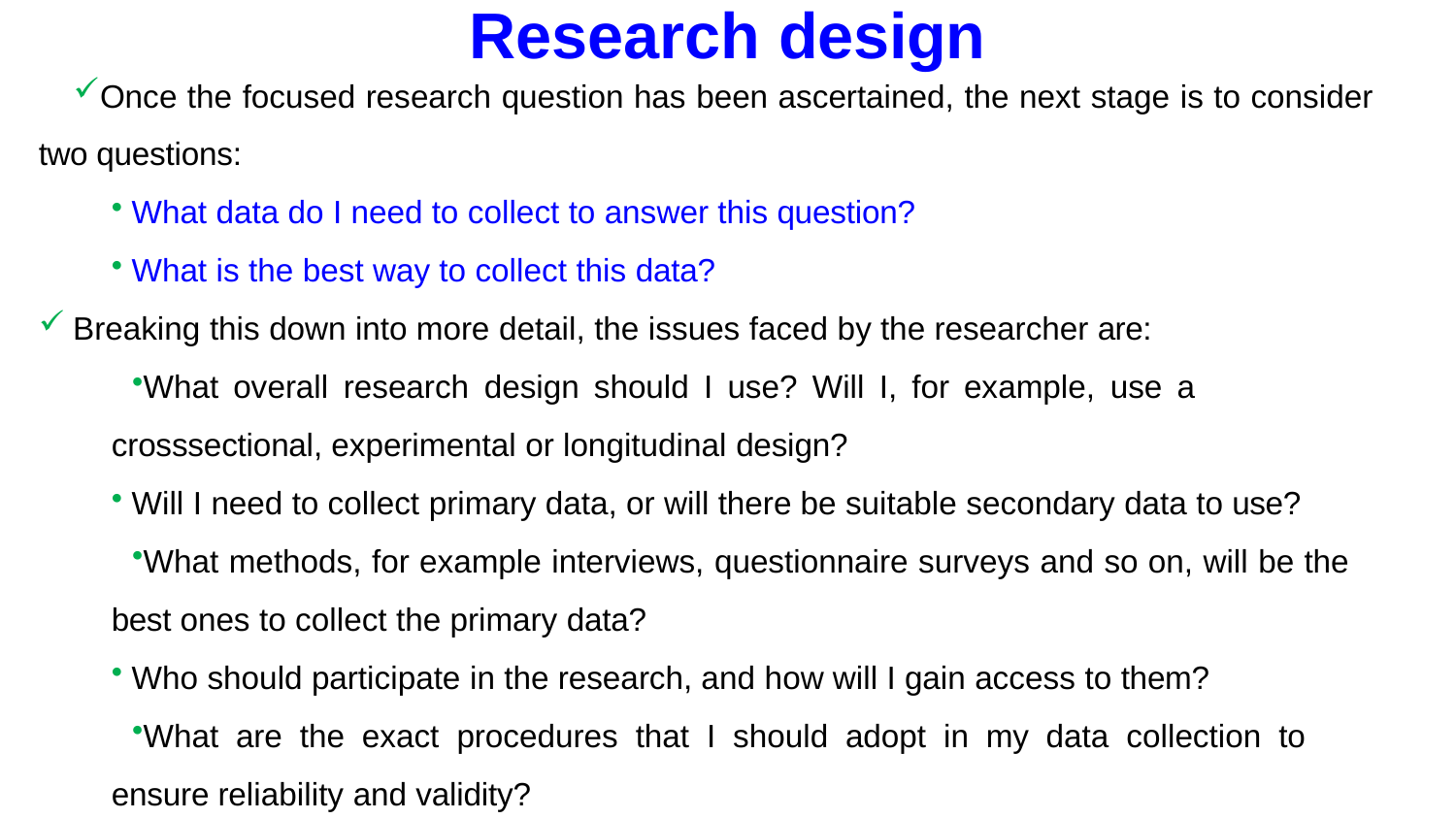

# Research design
Once the focused research question has been ascertained, the next stage is to consider two questions:
What data do I need to collect to answer this question?
What is the best way to collect this data?
Breaking this down into more detail, the issues faced by the researcher are:
What overall research design should I use? Will I, for example, use a crosssectional, experimental or longitudinal design?
Will I need to collect primary data, or will there be suitable secondary data to use?
What methods, for example interviews, questionnaire surveys and so on, will be the best ones to collect the primary data?
Who should participate in the research, and how will I gain access to them?
What are the exact procedures that I should adopt in my data collection to ensure reliability and validity?